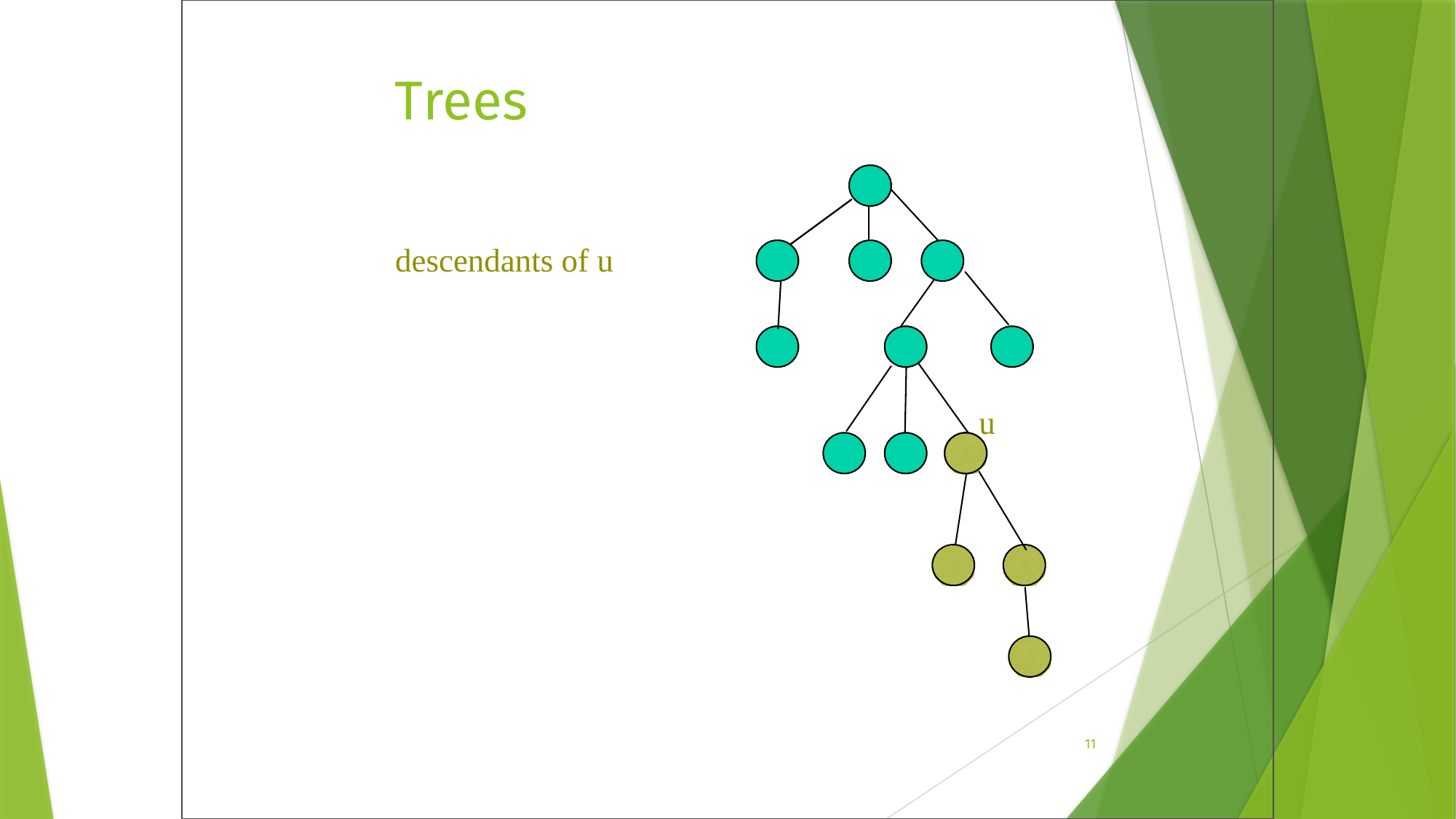

# Trees

descendants of u

u

11